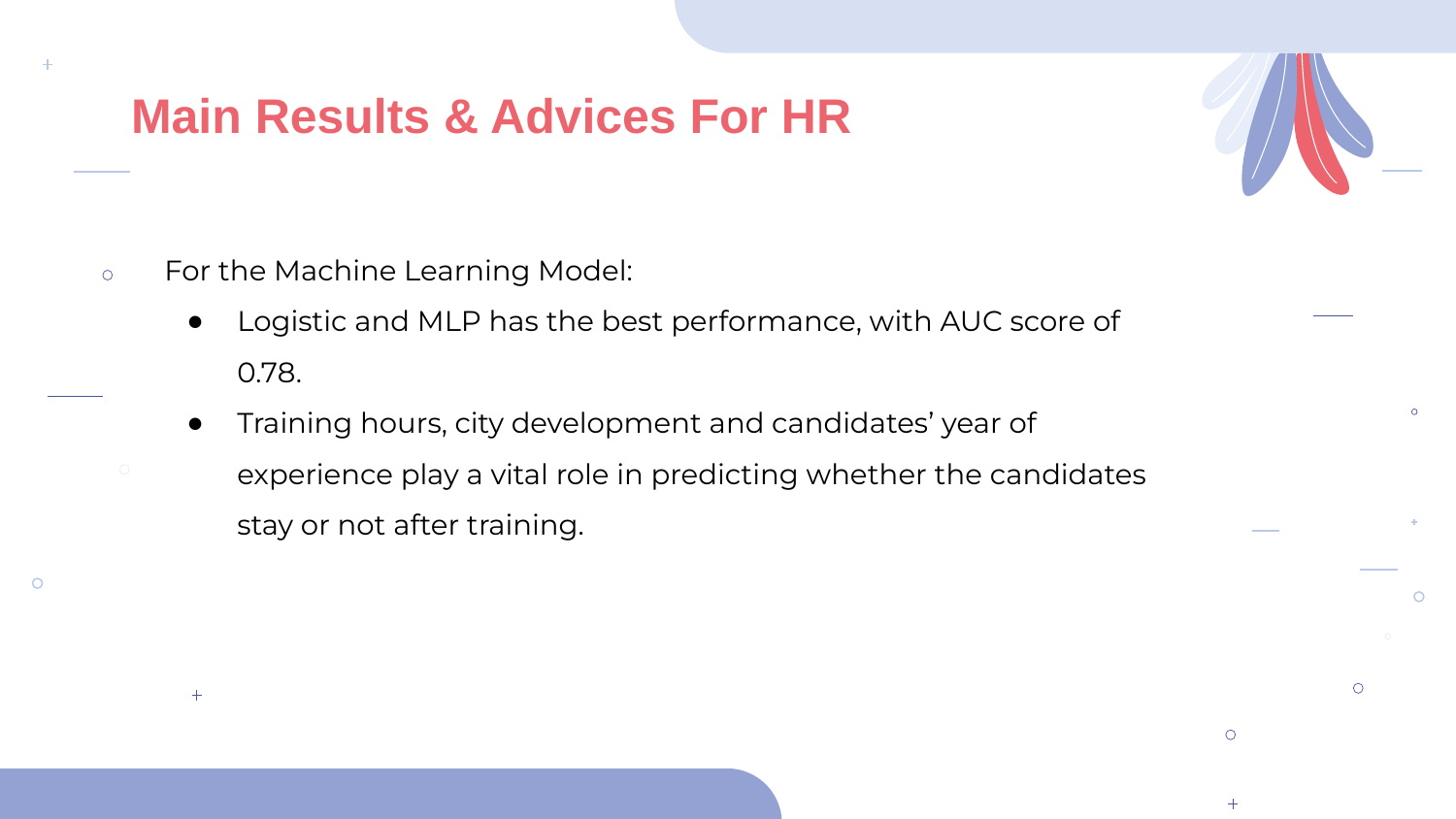

# Main Results & Advices For HR
For the Machine Learning Model:
Logistic and MLP has the best performance, with AUC score of 0.78.
Training hours, city development and candidates’ year of experience play a vital role in predicting whether the candidates stay or not after training.